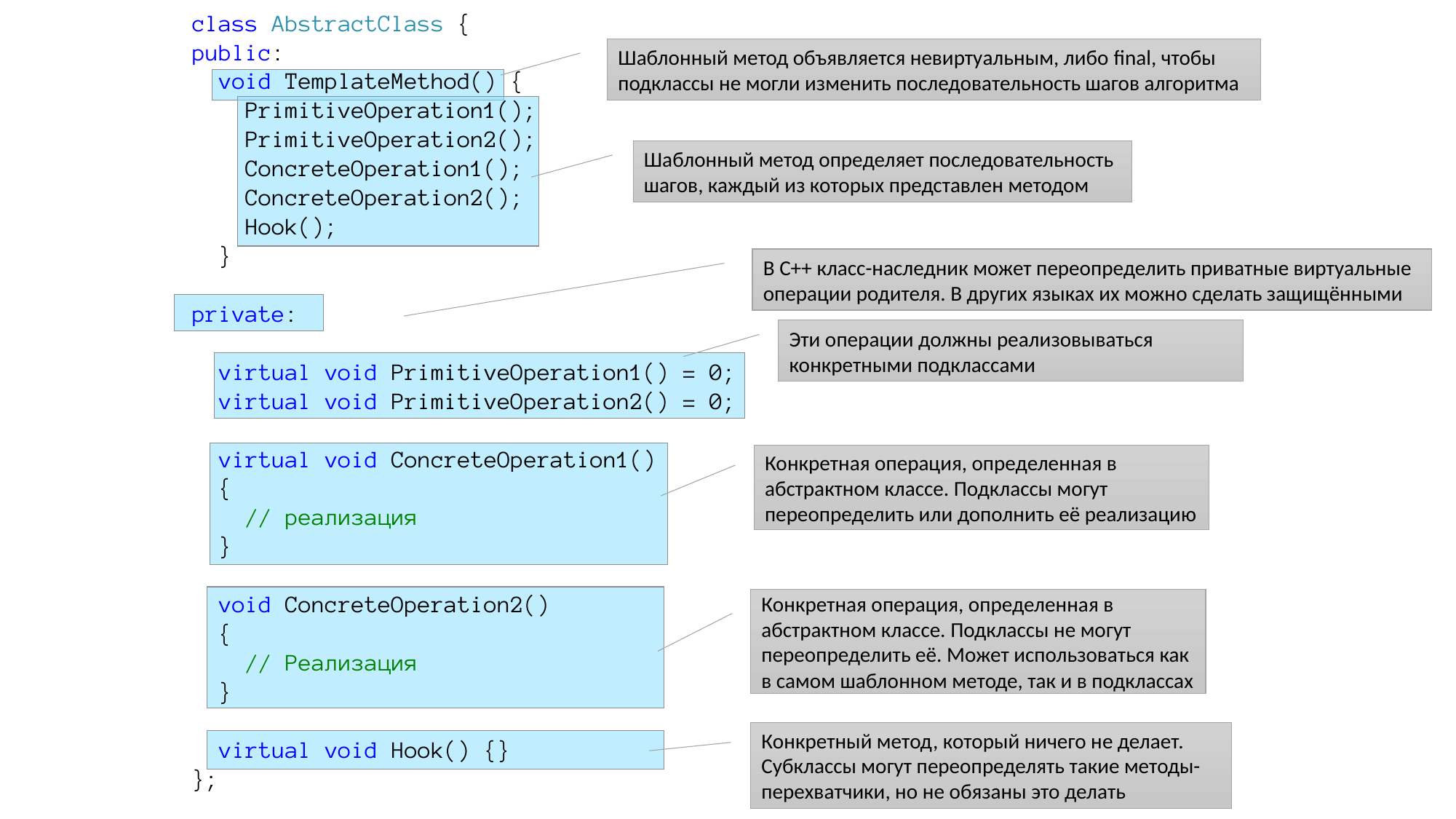

class AbstractClass {
public:
  void TemplateMethod() {
    PrimitiveOperation1();
    PrimitiveOperation2();
    ConcreteOperation1();
    ConcreteOperation2();
    Hook();
  }

private:

  virtual void PrimitiveOperation1() = 0;
  virtual void PrimitiveOperation2() = 0;

  virtual void ConcreteOperation1()
  {
    // реализация
  }

  void ConcreteOperation2()
  {
    // Реализация
  }

  virtual void Hook() {}
};
Шаблонный метод объявляется невиртуальным, либо final, чтобы подклассы не могли изменить последовательность шагов алгоритма

Шаблонный метод определяет последовательность шагов, каждый из которых представлен методом
В C++ класс-наследник может переопределить приватные виртуальные операции родителя. В других языках их можно сделать защищёнными

Эти операции должны реализовываться конкретными подклассами

Конкретная операция, определенная в абстрактном классе. Подклассы могут переопределить или дополнить её реализацию

Конкретная операция, определенная в абстрактном классе. Подклассы не могут переопределить её. Может использоваться как в самом шаблонном методе, так и в подклассах
Конкретный метод, который ничего не делает.
Субклассы могут переопределять такие методы-перехватчики, но не обязаны это делать